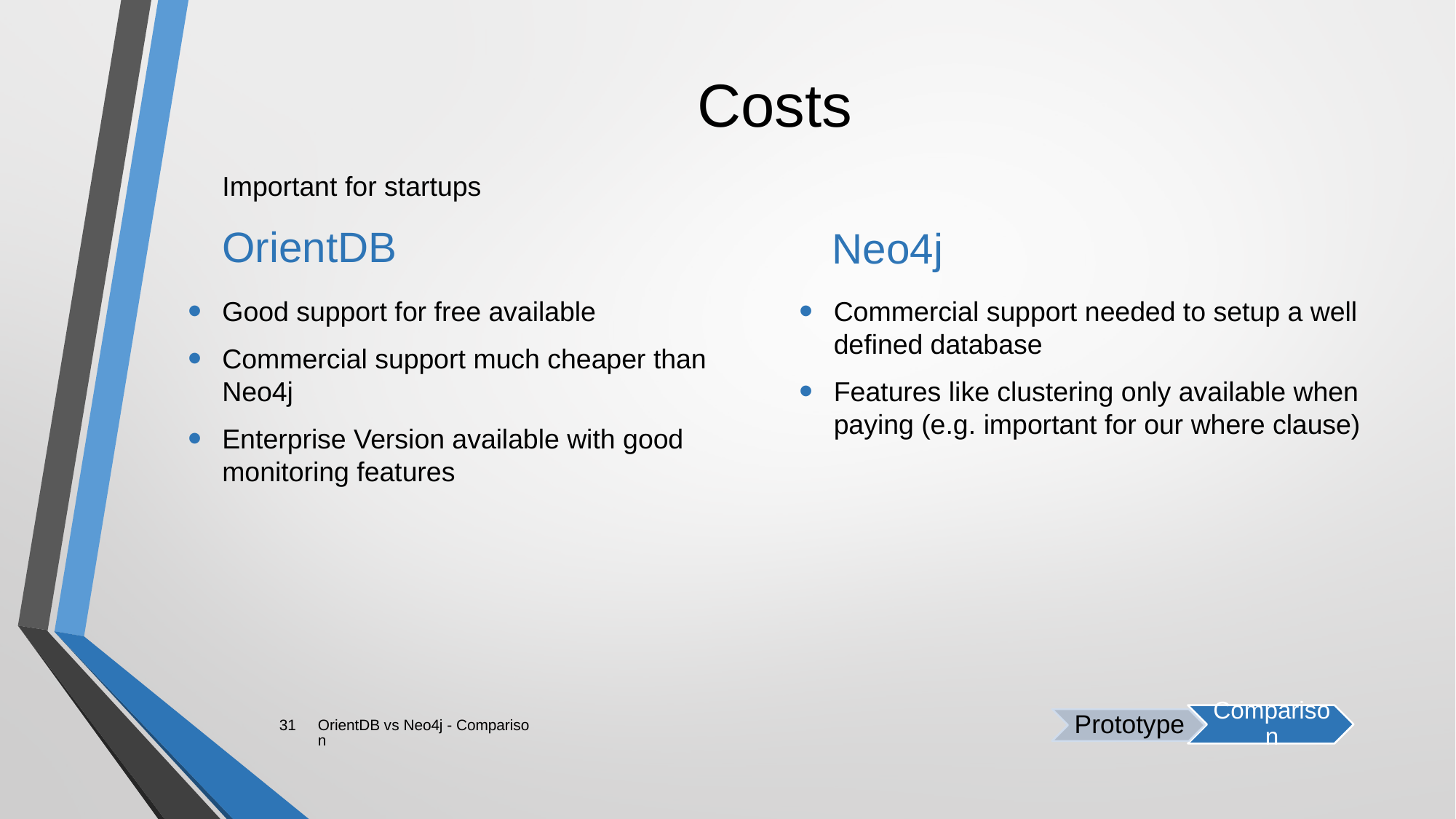

# Costs
Important for startups
OrientDB
Neo4j
Good support for free available
Commercial support much cheaper than Neo4j
Enterprise Version available with good monitoring features
Commercial support needed to setup a well defined database
Features like clustering only available when paying (e.g. important for our where clause)
31
OrientDB vs Neo4j - Comparison